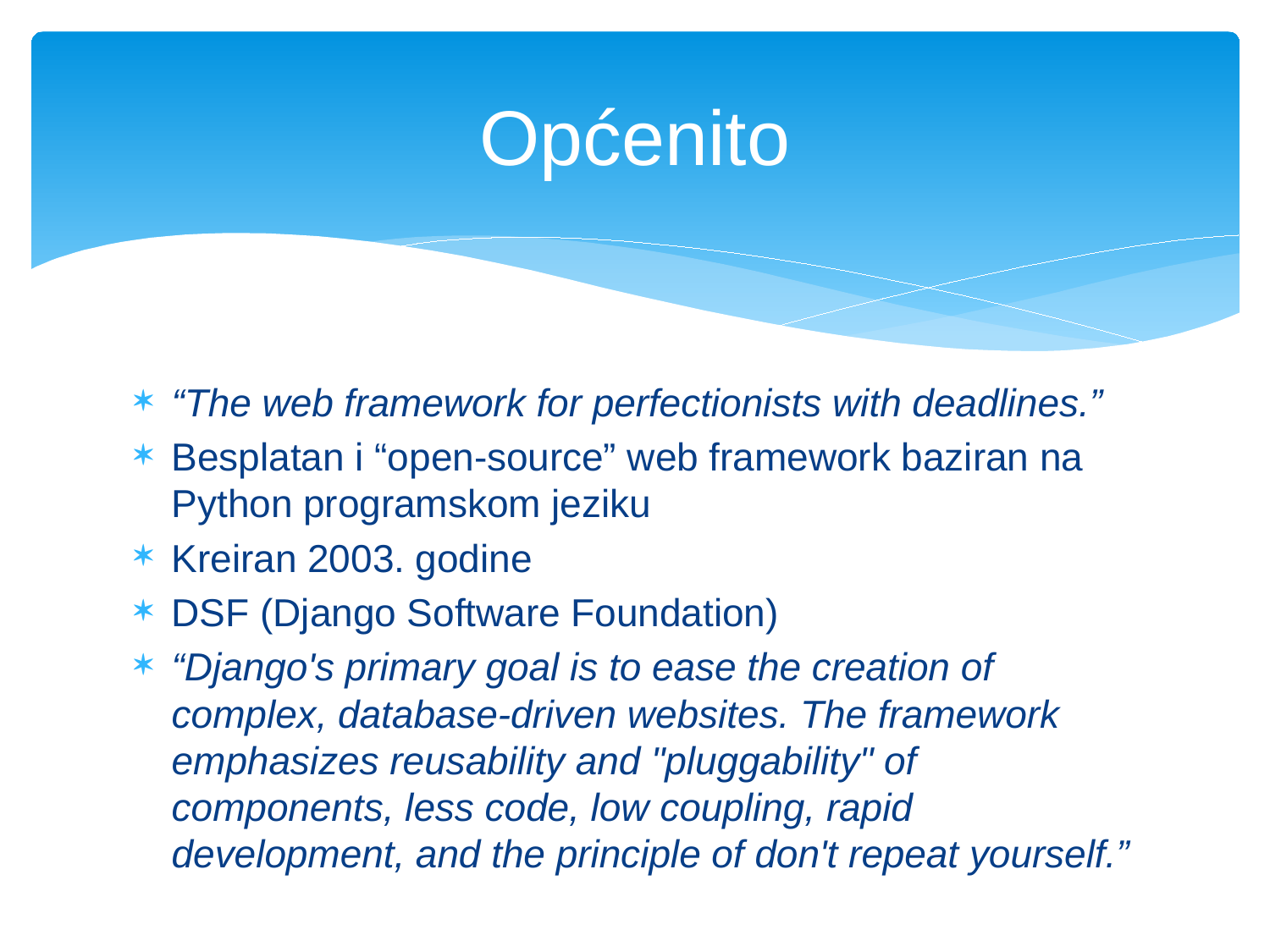

# Općenito
“The web framework for perfectionists with deadlines.”
Besplatan i “open-source” web framework baziran na Python programskom jeziku
Kreiran 2003. godine
DSF (Django Software Foundation)
“Django's primary goal is to ease the creation of complex, database-driven websites. The framework emphasizes reusability and "pluggability" of components, less code, low coupling, rapid development, and the principle of don't repeat yourself.”